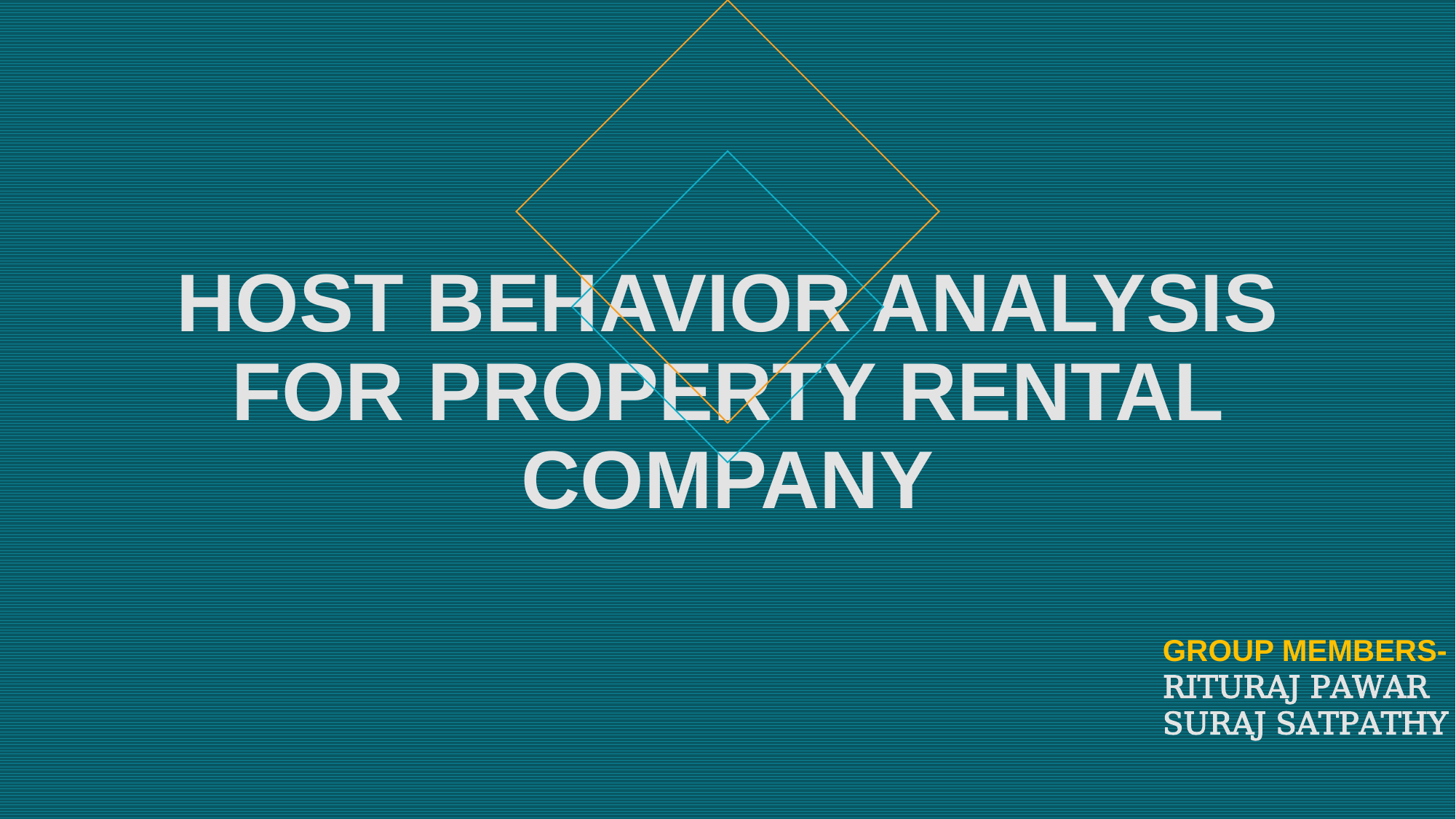

# HOST BEHAVIOR ANALYSIS FOR PROPERTY RENTAL COMPANY

GROUP MEMBERS-
RITURAJ PAWAR
SURAJ SATPATHY